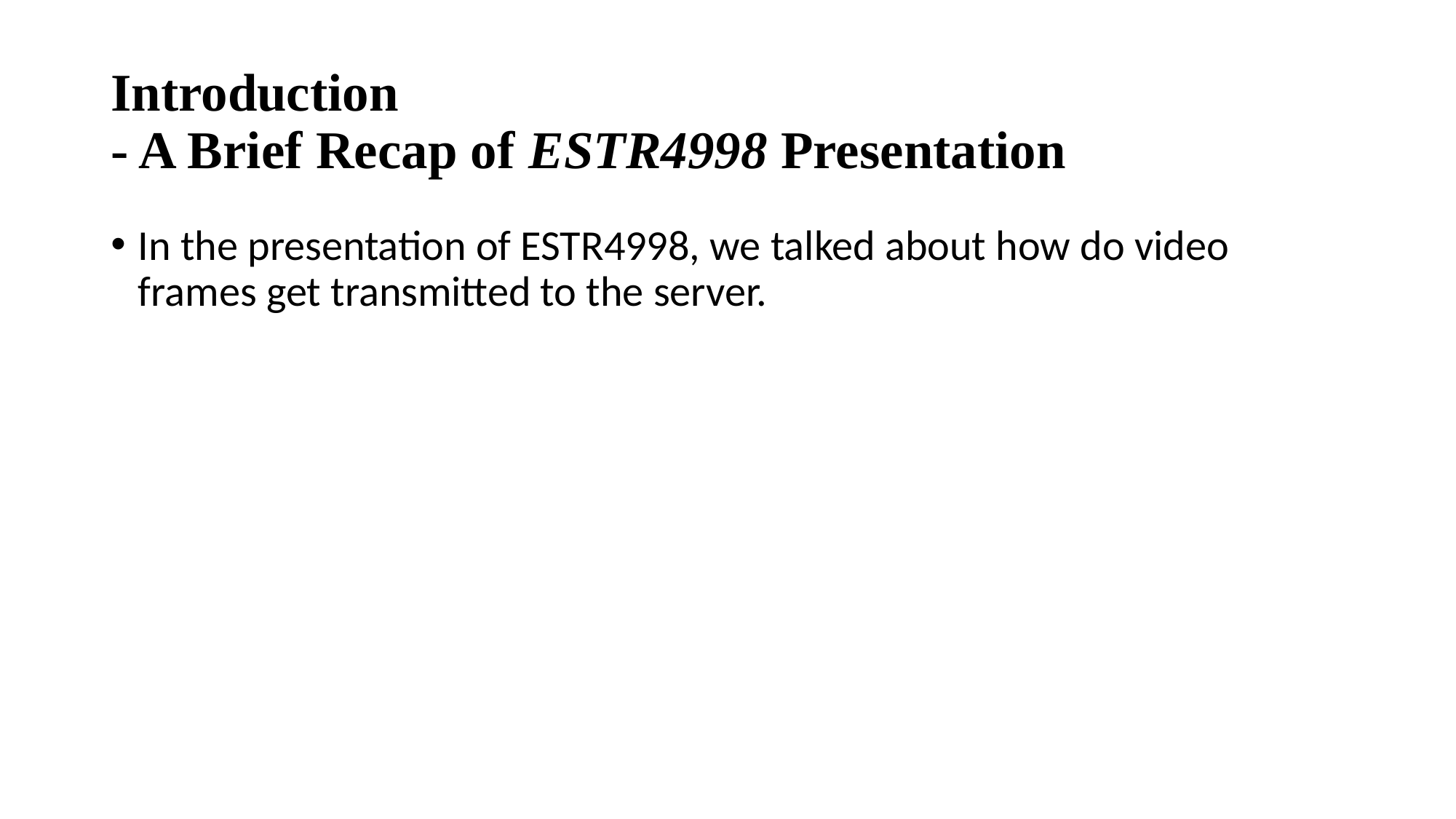

# Introduction - A Brief Recap of ESTR4998 Presentation
In the presentation of ESTR4998, we talked about how do video frames get transmitted to the server.